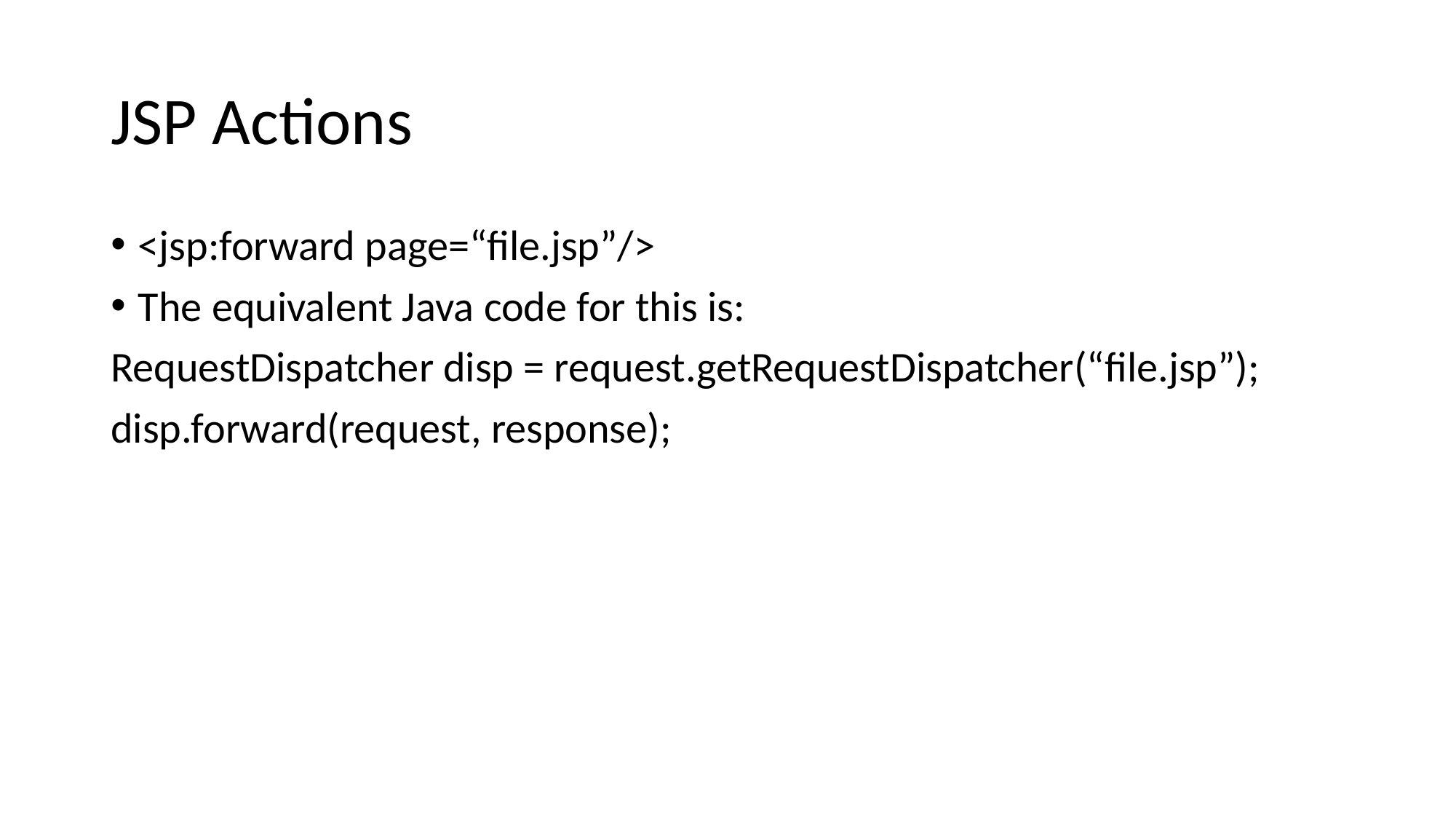

# JSP Actions
<jsp:forward page=“file.jsp”/>
The equivalent Java code for this is:
RequestDispatcher disp = request.getRequestDispatcher(“file.jsp”);
disp.forward(request, response);